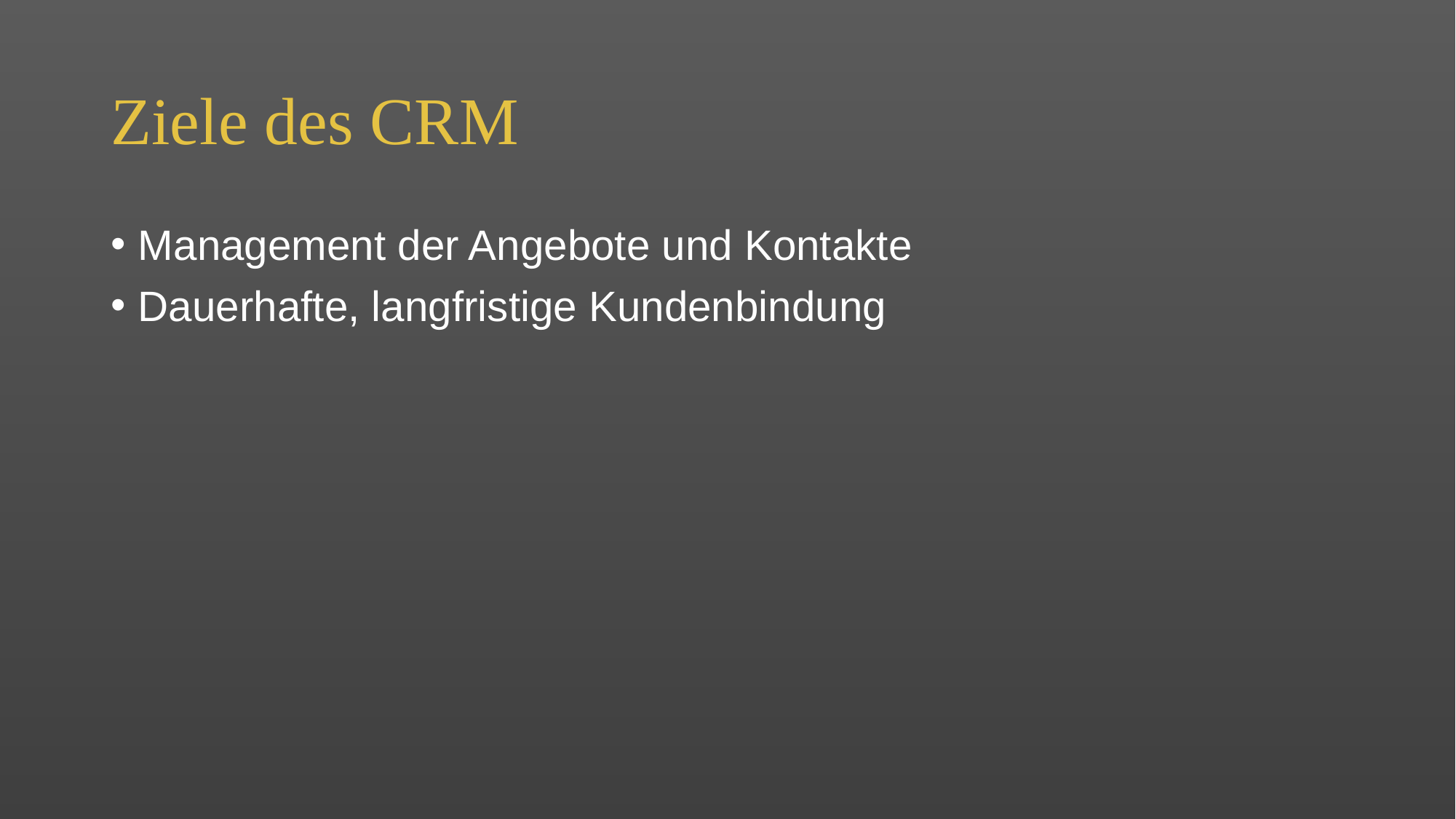

# Ziele des CRM
Management der Angebote und Kontakte
Dauerhafte, langfristige Kundenbindung